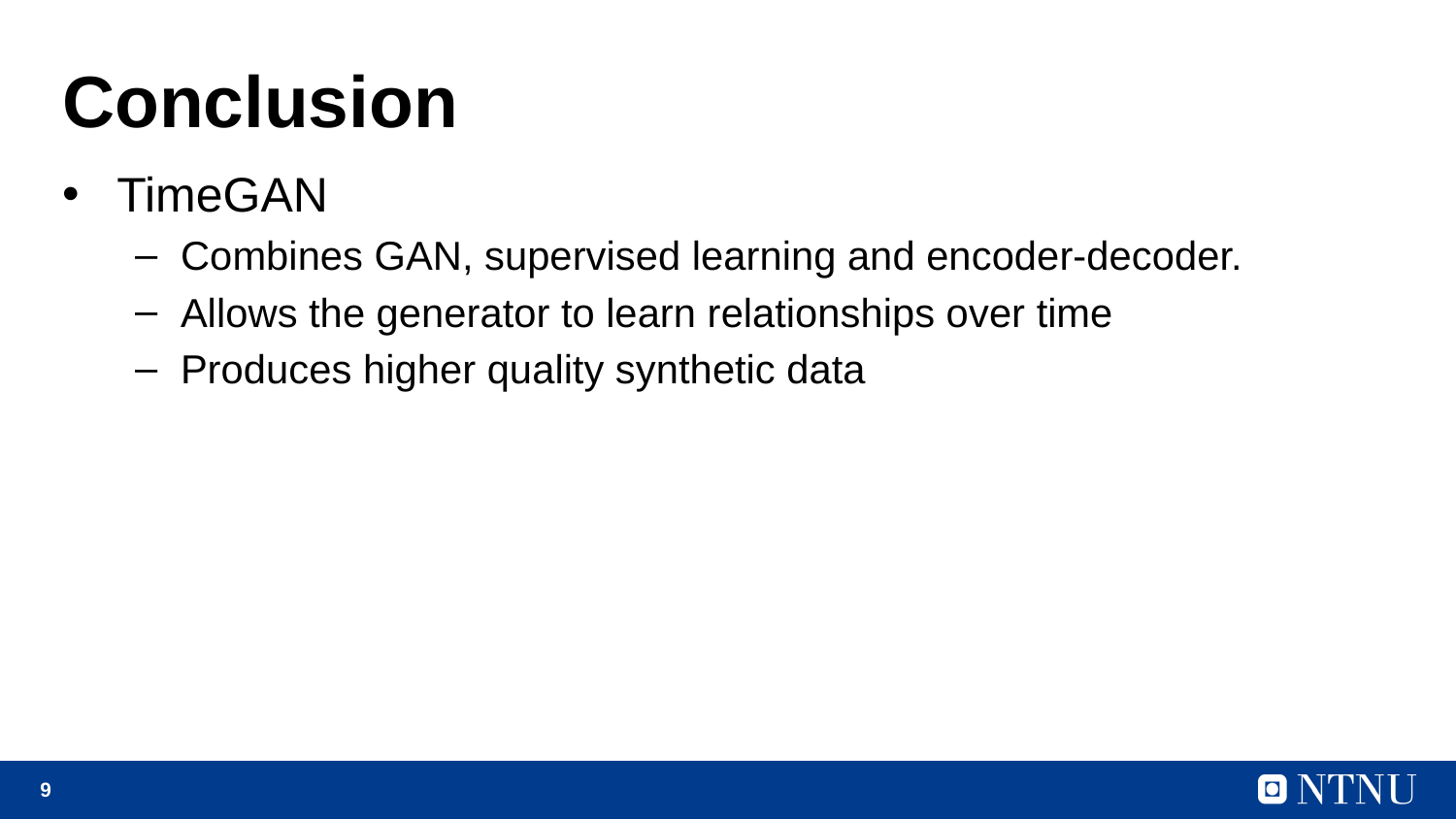

# Conclusion
TimeGAN
Combines GAN, supervised learning and encoder-decoder.
Allows the generator to learn relationships over time
Produces higher quality synthetic data